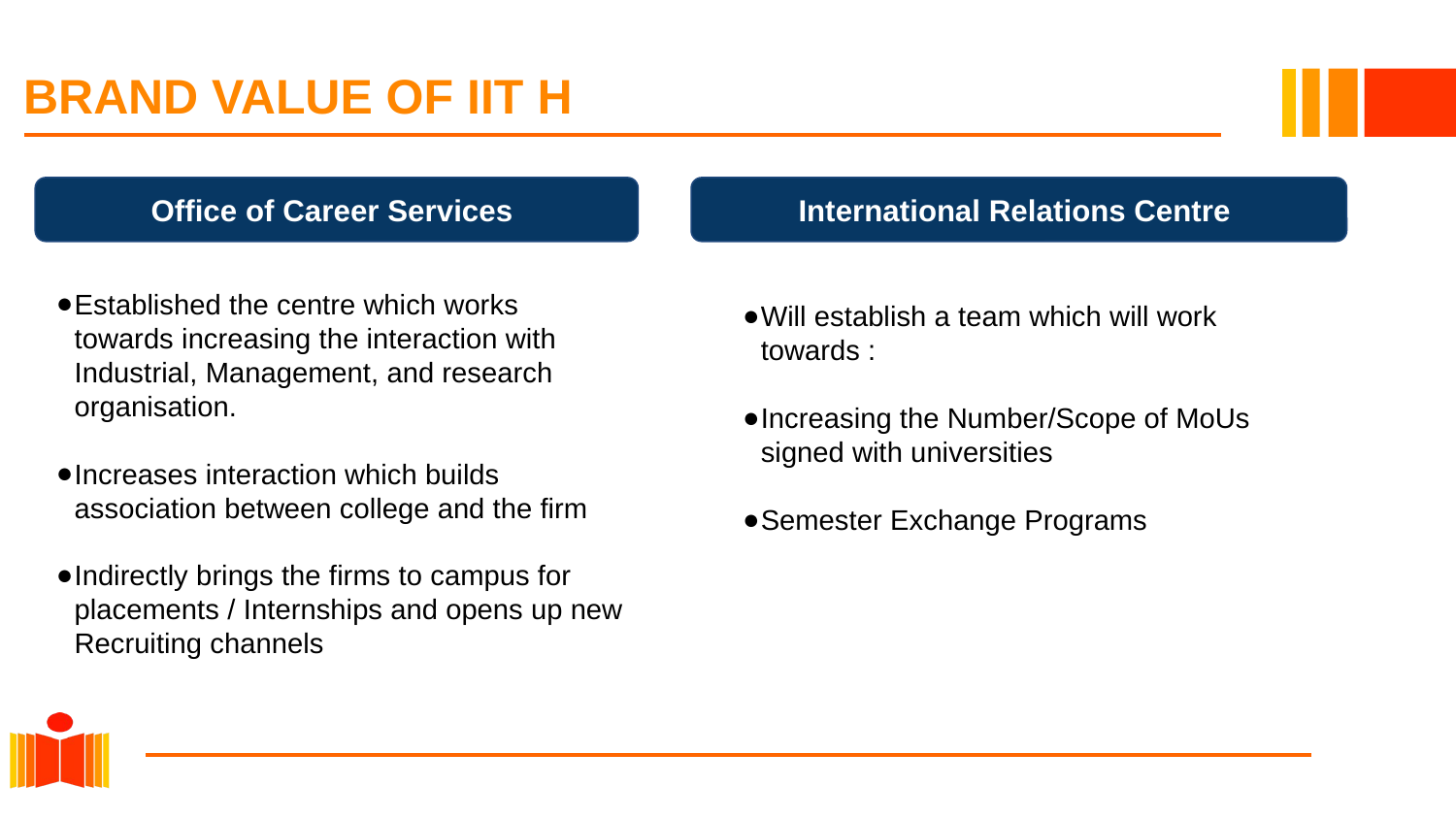

# BRAND VALUE OF IIT H

Office of Career Services
International Relations Centre
Established the centre which works towards increasing the interaction with Industrial, Management, and research organisation.

Increases interaction which builds association between college and the firm

Indirectly brings the firms to campus for placements / Internships and opens up new Recruiting channels
Will establish a team which will work towards :

Increasing the Number/Scope of MoUs signed with universities

Semester Exchange Programs